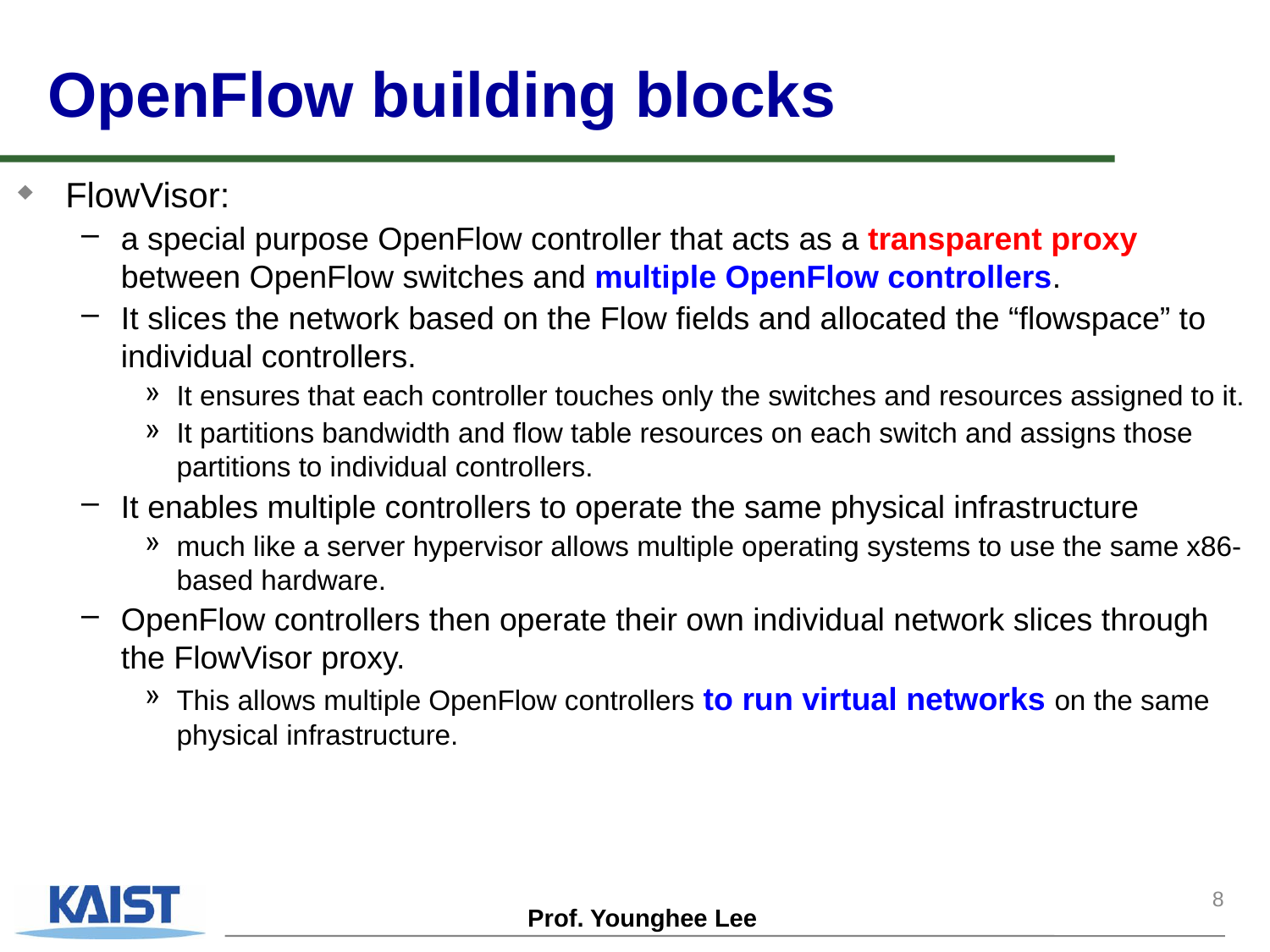

# OpenFlow building blocks
FlowVisor:
a special purpose OpenFlow controller that acts as a transparent proxy between OpenFlow switches and multiple OpenFlow controllers.
It slices the network based on the Flow fields and allocated the “flowspace” to individual controllers.
It ensures that each controller touches only the switches and resources assigned to it.
It partitions bandwidth and flow table resources on each switch and assigns those partitions to individual controllers.
It enables multiple controllers to operate the same physical infrastructure
much like a server hypervisor allows multiple operating systems to use the same x86-based hardware.
OpenFlow controllers then operate their own individual network slices through the FlowVisor proxy.
This allows multiple OpenFlow controllers to run virtual networks on the same physical infrastructure.

8